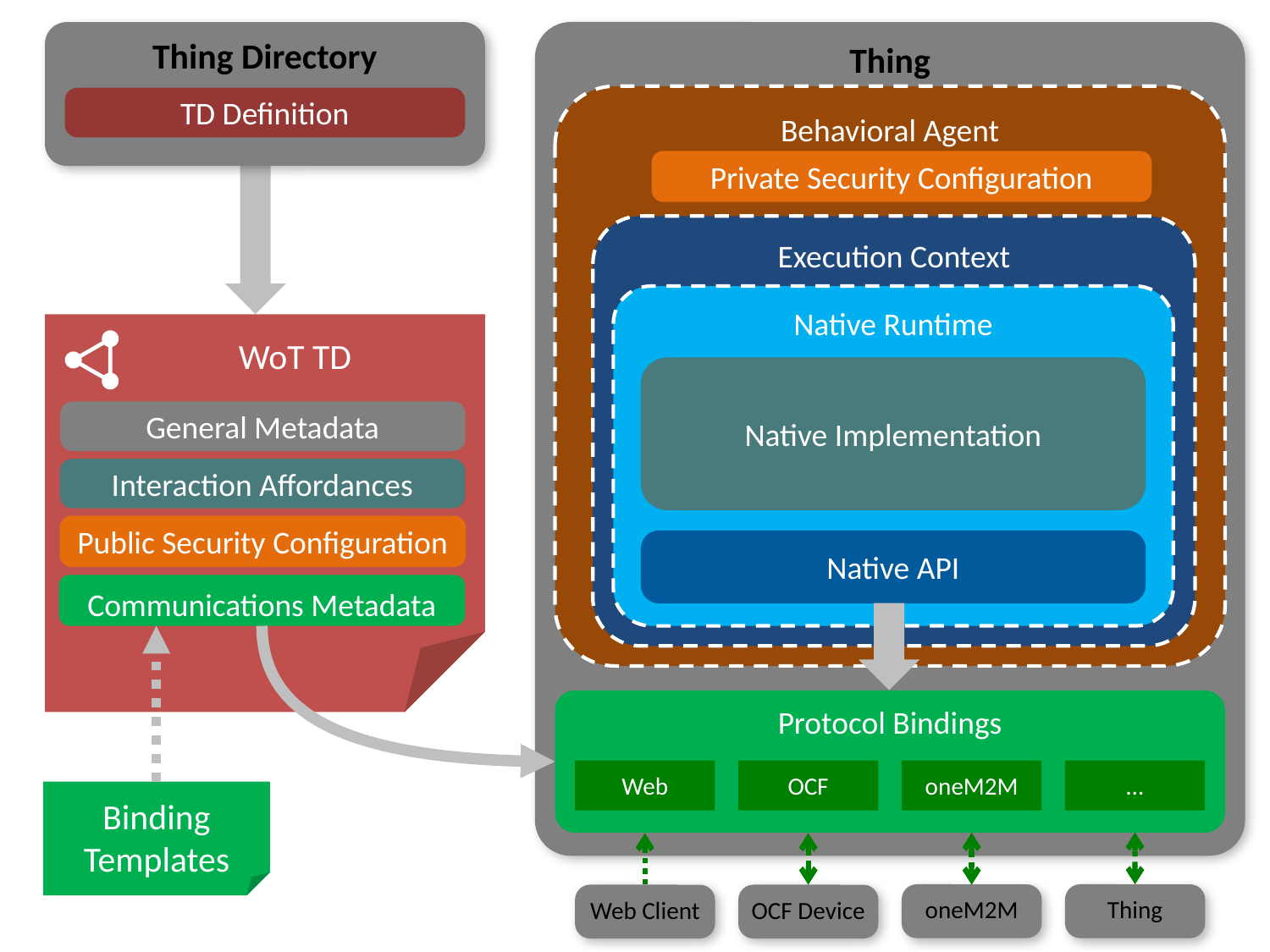

Thing Directory
Thing
Behavioral Agent
TD Definition
Private Security Configuration

Execution Context
Native Runtime
WoT TD

Native Implementation
General Metadata
Interaction Affordances
Public Security Configuration
Native API
Communications Metadata

Protocol Bindings
Web
OCF
oneM2M
…
Binding
Templates
Thing
oneM2M
Web Client
OCF Device